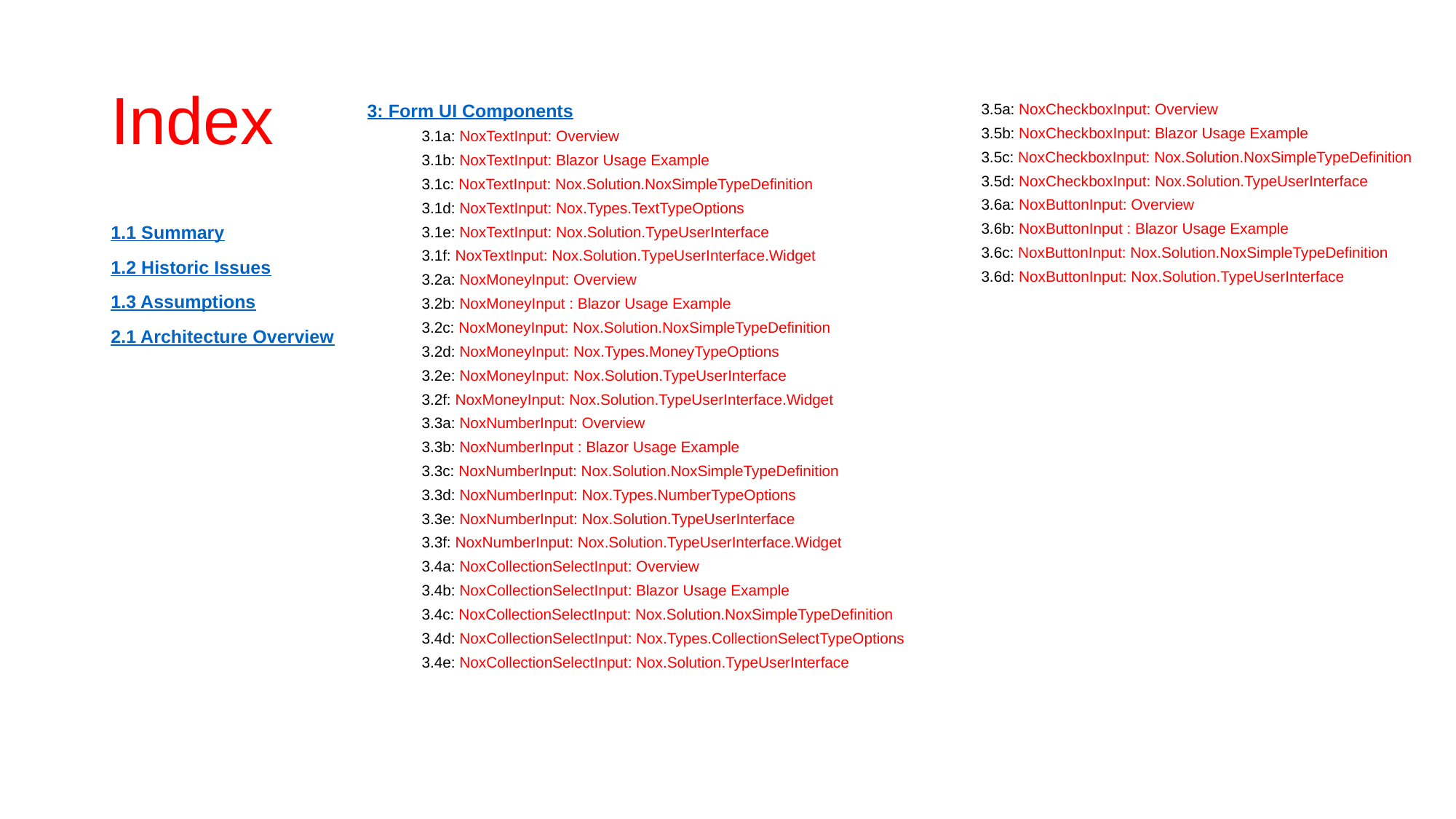

# Index
3: Form UI Components
3.1a: NoxTextInput: Overview
3.1b: NoxTextInput: Blazor Usage Example
3.1c: NoxTextInput: Nox.Solution.NoxSimpleTypeDefinition
3.1d: NoxTextInput: Nox.Types.TextTypeOptions
3.1e: NoxTextInput: Nox.Solution.TypeUserInterface
3.1f: NoxTextInput: Nox.Solution.TypeUserInterface.Widget
3.2a: NoxMoneyInput: Overview
3.2b: NoxMoneyInput : Blazor Usage Example
3.2c: NoxMoneyInput: Nox.Solution.NoxSimpleTypeDefinition
3.2d: NoxMoneyInput: Nox.Types.MoneyTypeOptions
3.2e: NoxMoneyInput: Nox.Solution.TypeUserInterface
3.2f: NoxMoneyInput: Nox.Solution.TypeUserInterface.Widget
3.3a: NoxNumberInput: Overview
3.3b: NoxNumberInput : Blazor Usage Example
3.3c: NoxNumberInput: Nox.Solution.NoxSimpleTypeDefinition
3.3d: NoxNumberInput: Nox.Types.NumberTypeOptions
3.3e: NoxNumberInput: Nox.Solution.TypeUserInterface
3.3f: NoxNumberInput: Nox.Solution.TypeUserInterface.Widget
3.4a: NoxCollectionSelectInput: Overview
3.4b: NoxCollectionSelectInput: Blazor Usage Example
3.4c: NoxCollectionSelectInput: Nox.Solution.NoxSimpleTypeDefinition
3.4d: NoxCollectionSelectInput: Nox.Types.CollectionSelectTypeOptions
3.4e: NoxCollectionSelectInput: Nox.Solution.TypeUserInterface

3.5a: NoxCheckboxInput: Overview
3.5b: NoxCheckboxInput: Blazor Usage Example
3.5c: NoxCheckboxInput: Nox.Solution.NoxSimpleTypeDefinition
3.5d: NoxCheckboxInput: Nox.Solution.TypeUserInterface
3.6a: NoxButtonInput: Overview
3.6b: NoxButtonInput : Blazor Usage Example
3.6c: NoxButtonInput: Nox.Solution.NoxSimpleTypeDefinition
3.6d: NoxButtonInput: Nox.Solution.TypeUserInterface

1.1 Summary
1.2 Historic Issues
1.3 Assumptions
2.1 Architecture Overview